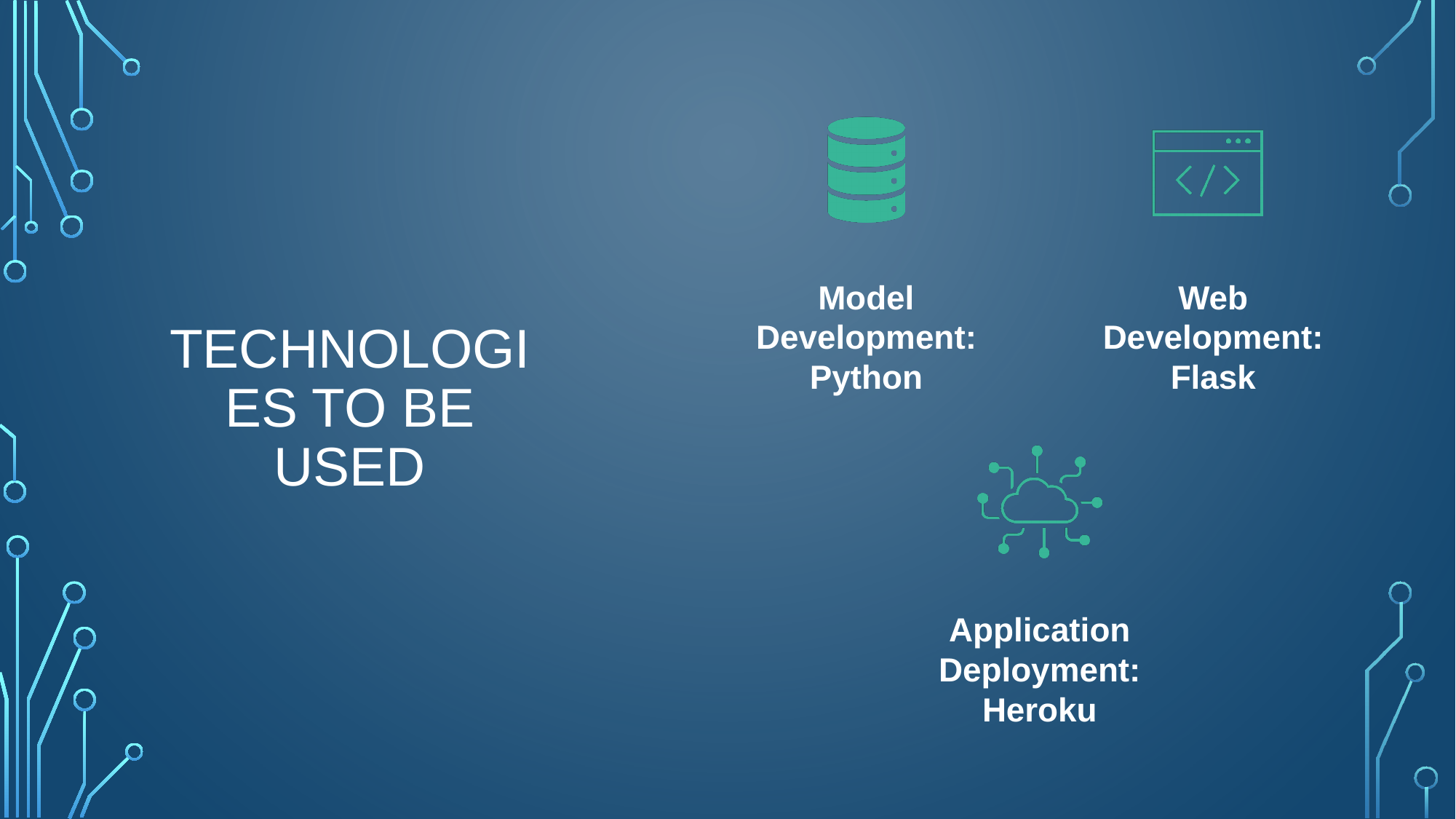

Model Development: Python
Web Development: Flask
Application Deployment: Heroku
# Technologies to be used